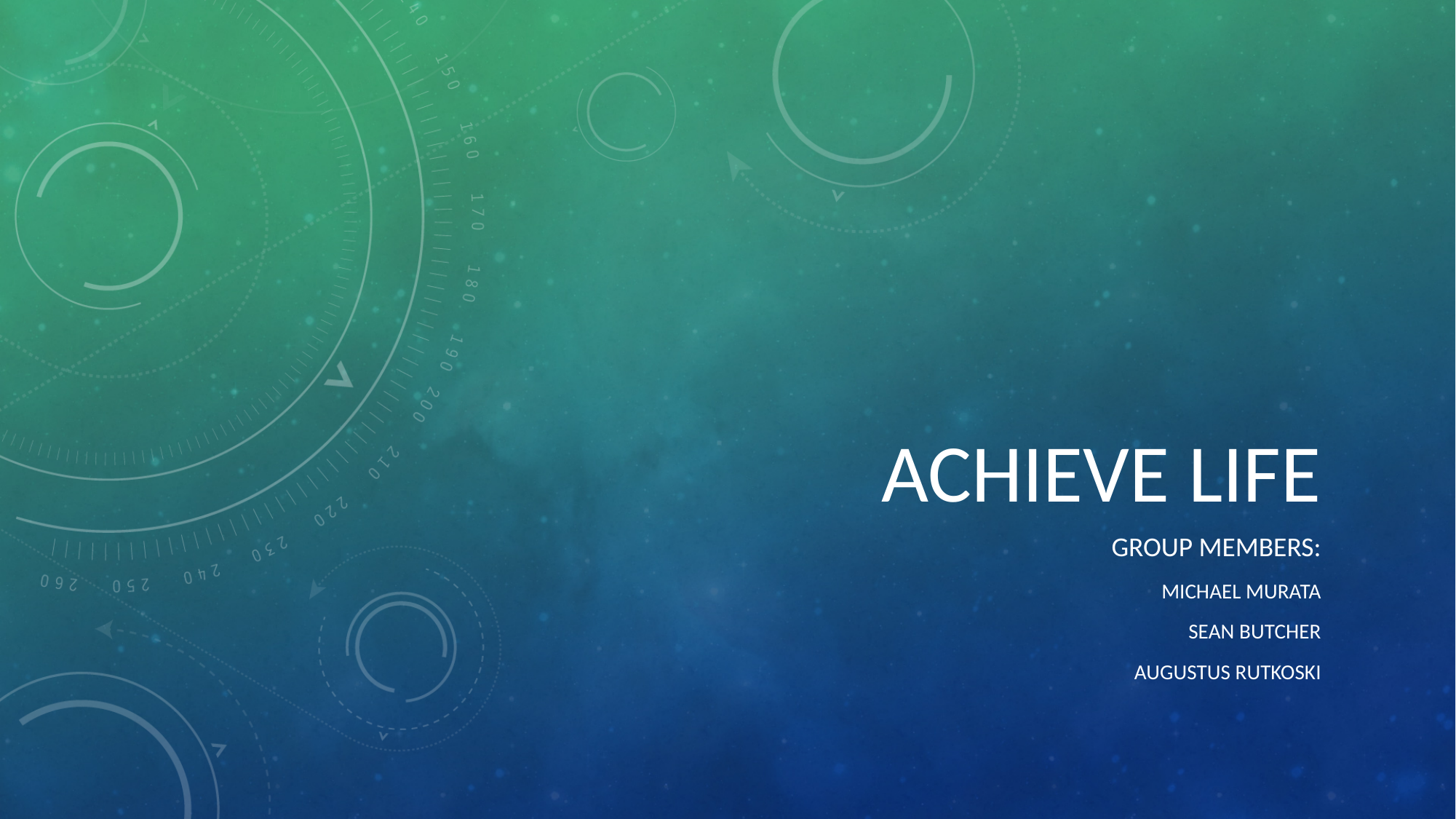

# Achieve Life
Group Members:
Michael Murata
Sean Butcher
Augustus Rutkoski